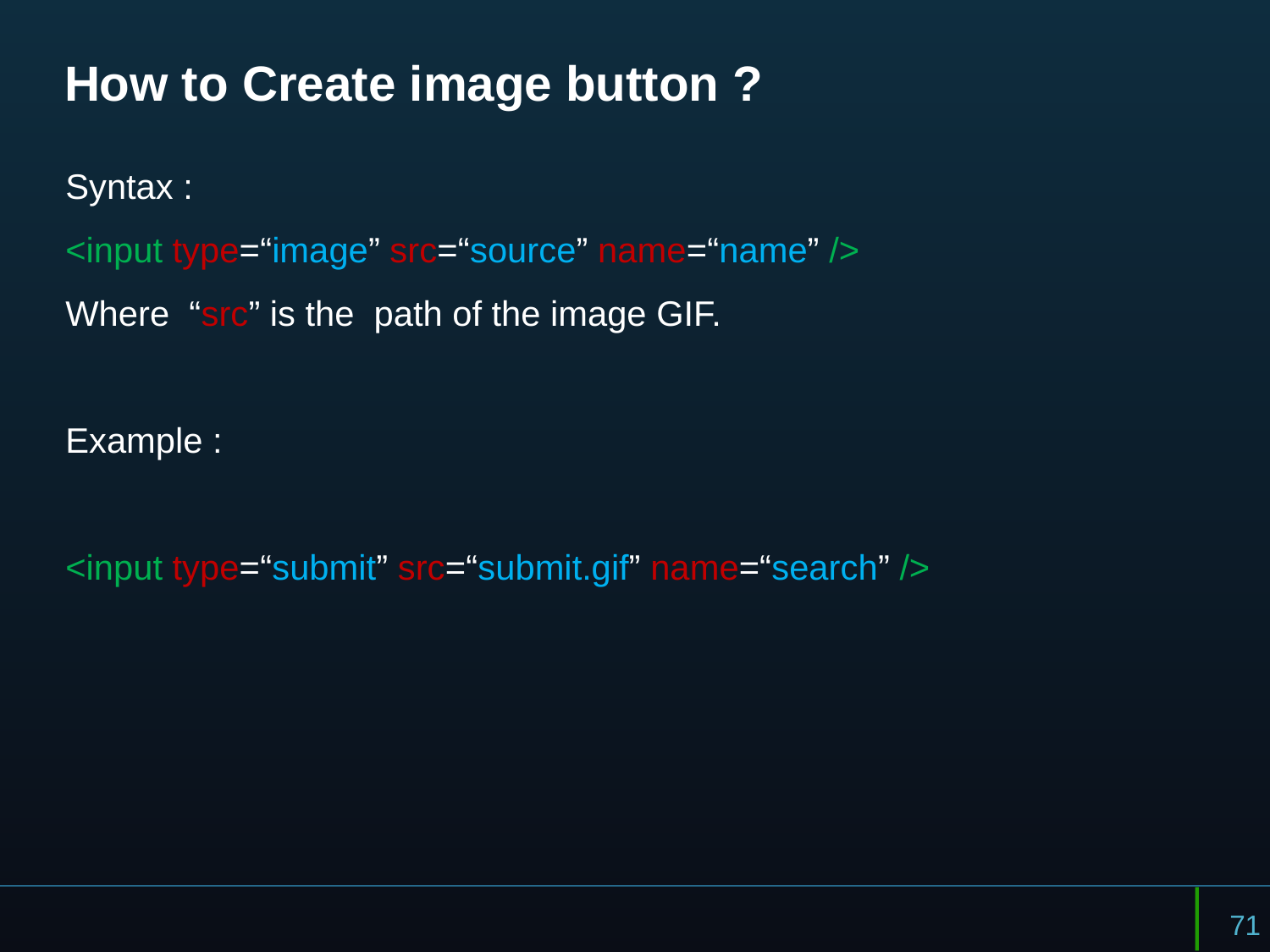

# How to Create image button ?
Syntax :
<input type=“image” src=“source” name=“name” />
Where  “src” is the  path of the image GIF.

Example :

<input type=“submit” src=“submit.gif” name=“search” />

71